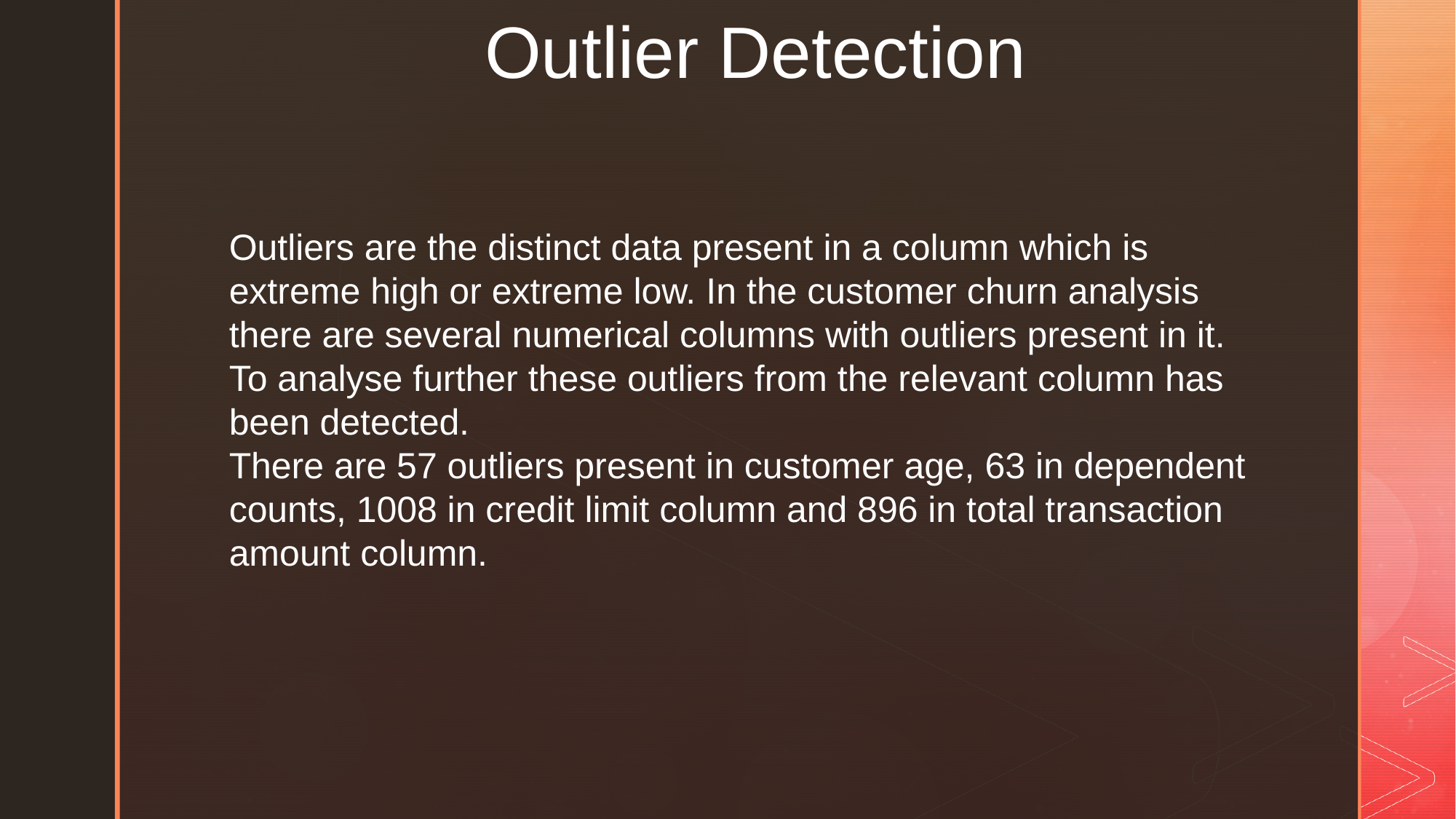

Outlier Detection
Outliers are the distinct data present in a column which is extreme high or extreme low. In the customer churn analysis there are several numerical columns with outliers present in it. To analyse further these outliers from the relevant column has been detected.
There are 57 outliers present in customer age, 63 in dependent counts, 1008 in credit limit column and 896 in total transaction amount column.